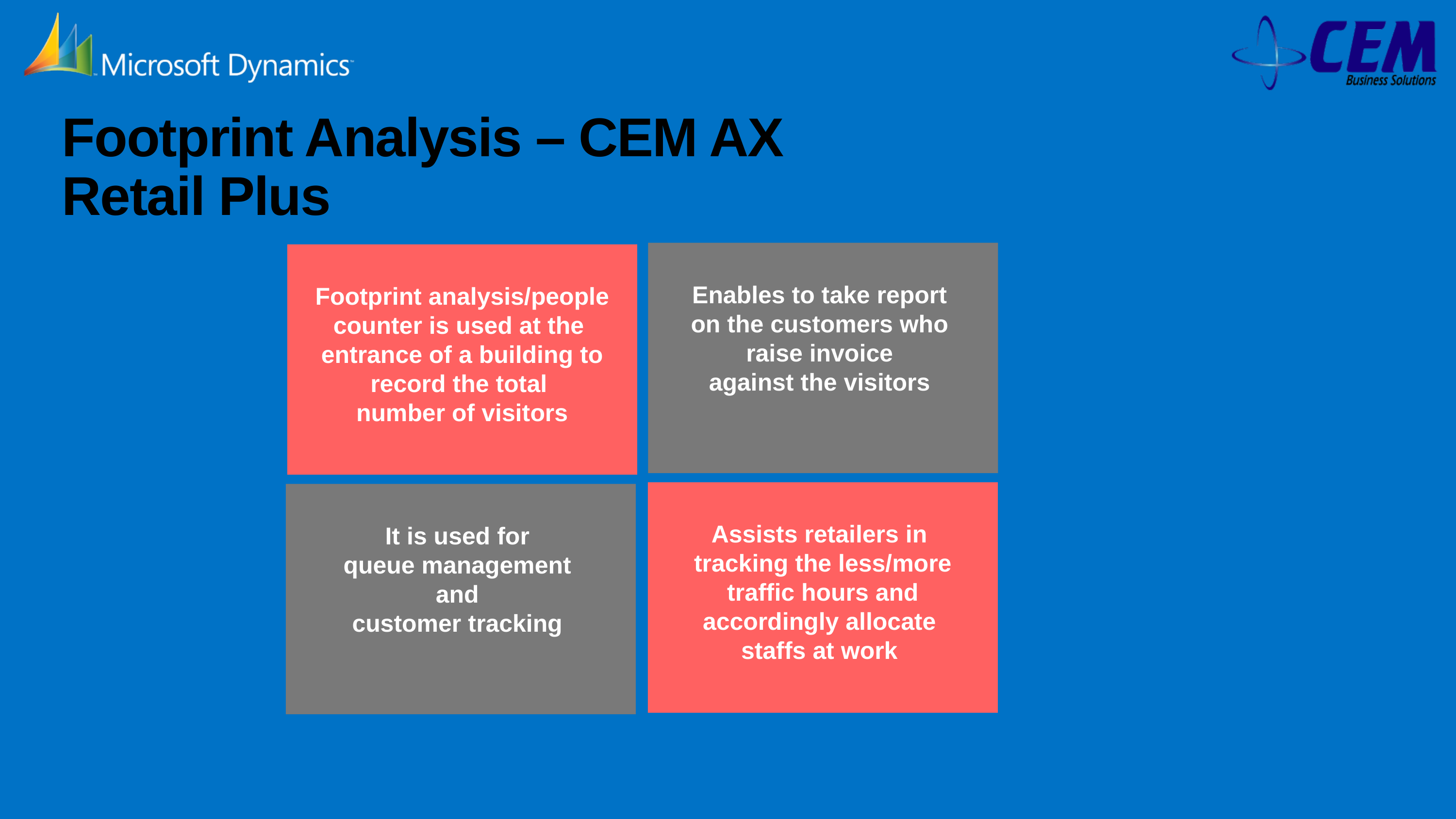

# Footprint Analysis – CEM AX Retail Plus

Enables to take report
on the customers who
raise invoice
against the visitors

Footprint analysis/people counter is used at the
entrance of a building to record the total
number of visitors

Assists retailers in
tracking the less/more traffic hours and accordingly allocate
staffs at work

It is used for
queue management
and
customer tracking